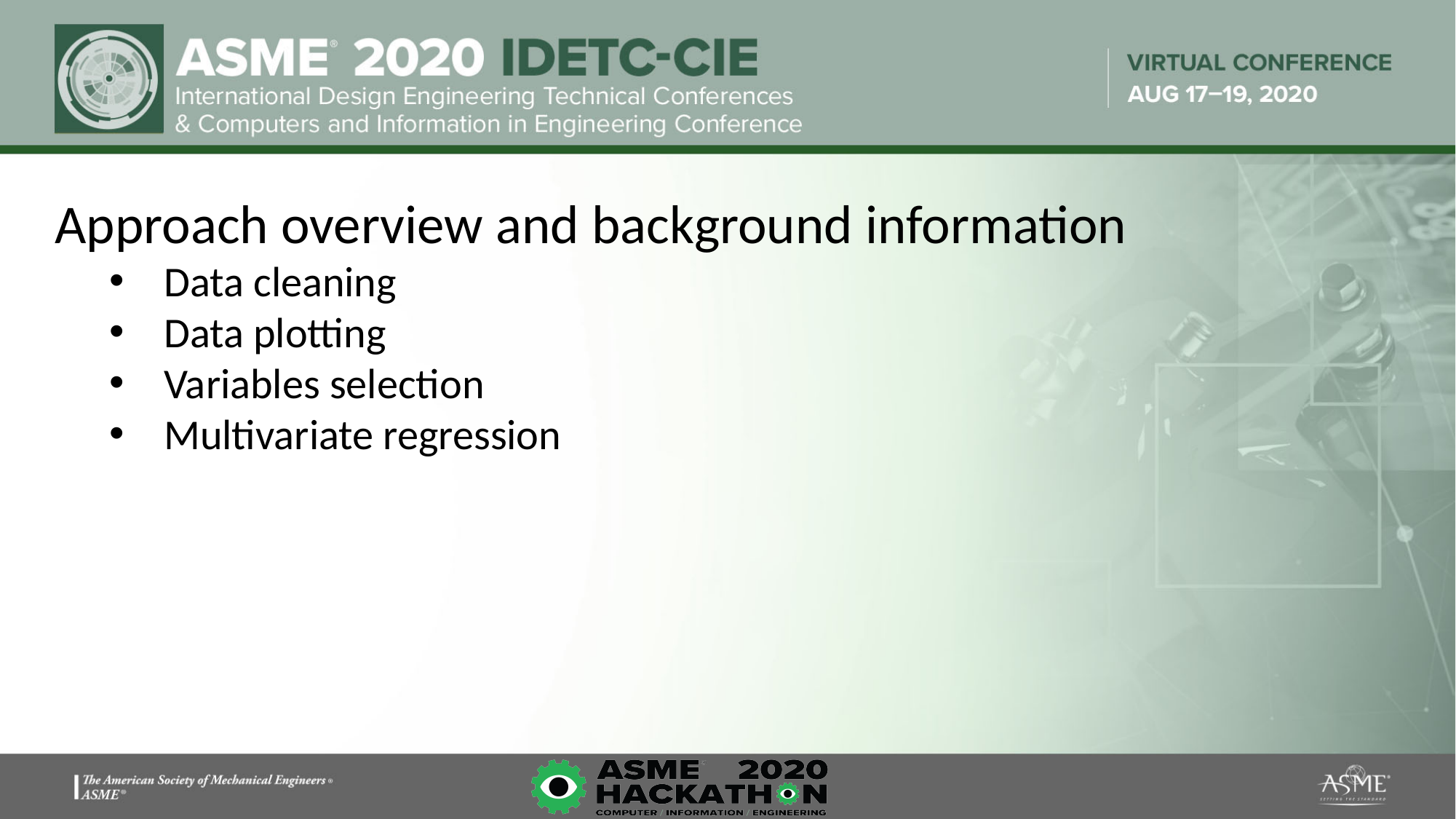

Approach overview and background information
Data cleaning
Data plotting
Variables selection
Multivariate regression